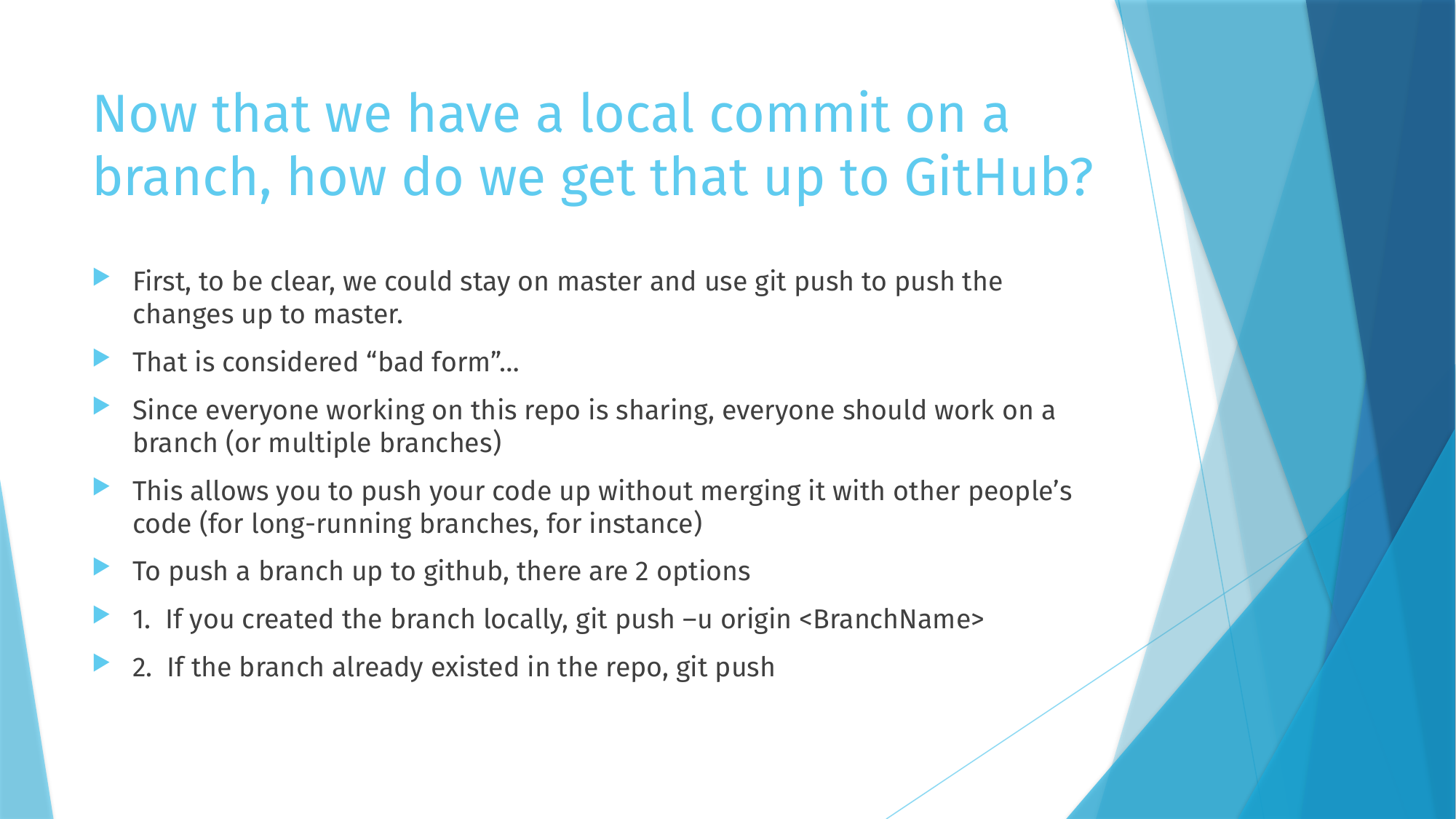

# Now that we have a local commit on a branch, how do we get that up to GitHub?
First, to be clear, we could stay on master and use git push to push the changes up to master.
That is considered “bad form”…
Since everyone working on this repo is sharing, everyone should work on a branch (or multiple branches)
This allows you to push your code up without merging it with other people’s code (for long-running branches, for instance)
To push a branch up to github, there are 2 options
1.  If you created the branch locally, git push –u origin <BranchName>
2.  If the branch already existed in the repo, git push